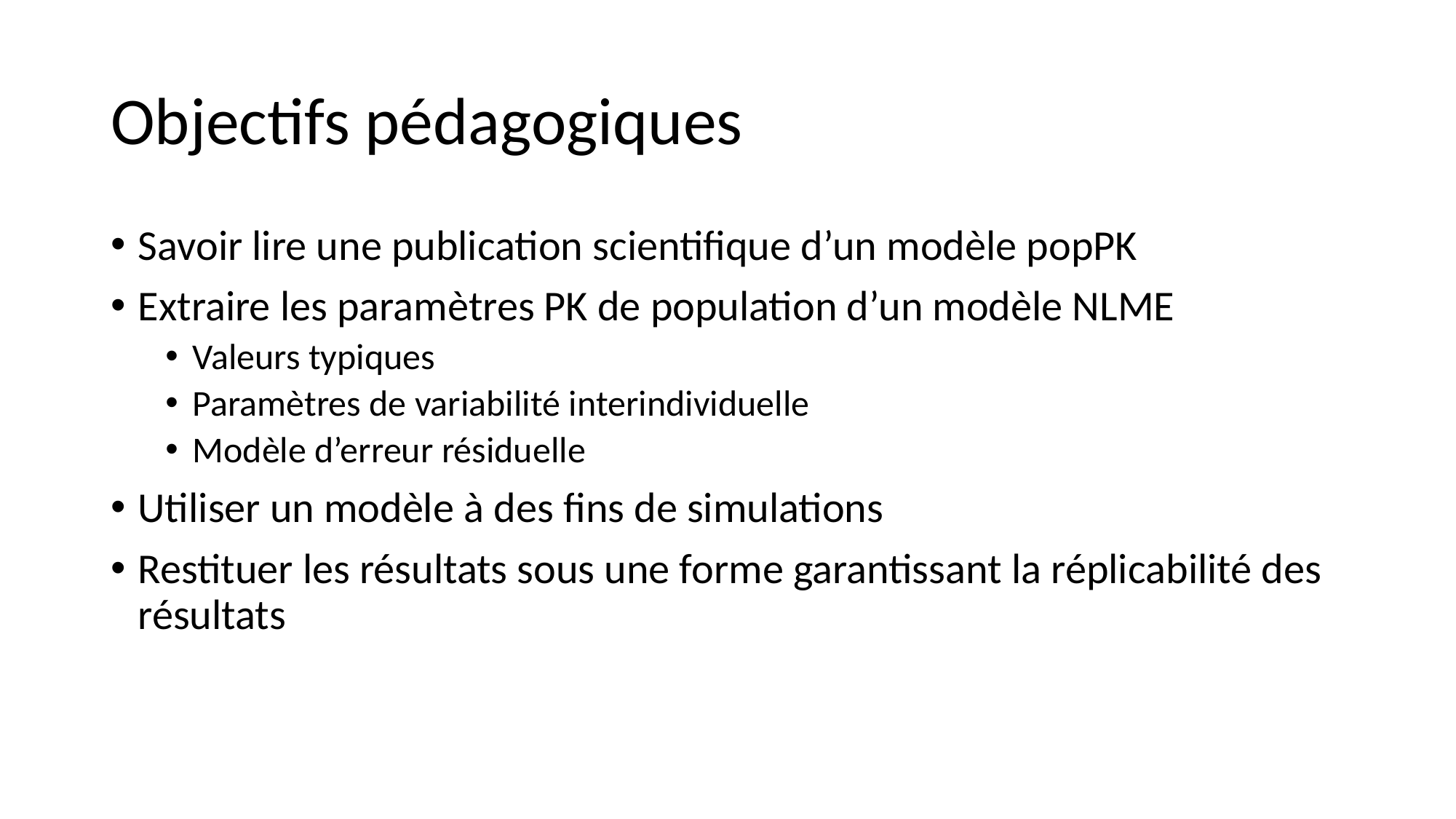

Objectifs pédagogiques
Savoir lire une publication scientifique d’un modèle popPK
Extraire les paramètres PK de population d’un modèle NLME
Valeurs typiques
Paramètres de variabilité interindividuelle
Modèle d’erreur résiduelle
Utiliser un modèle à des fins de simulations
Restituer les résultats sous une forme garantissant la réplicabilité des résultats